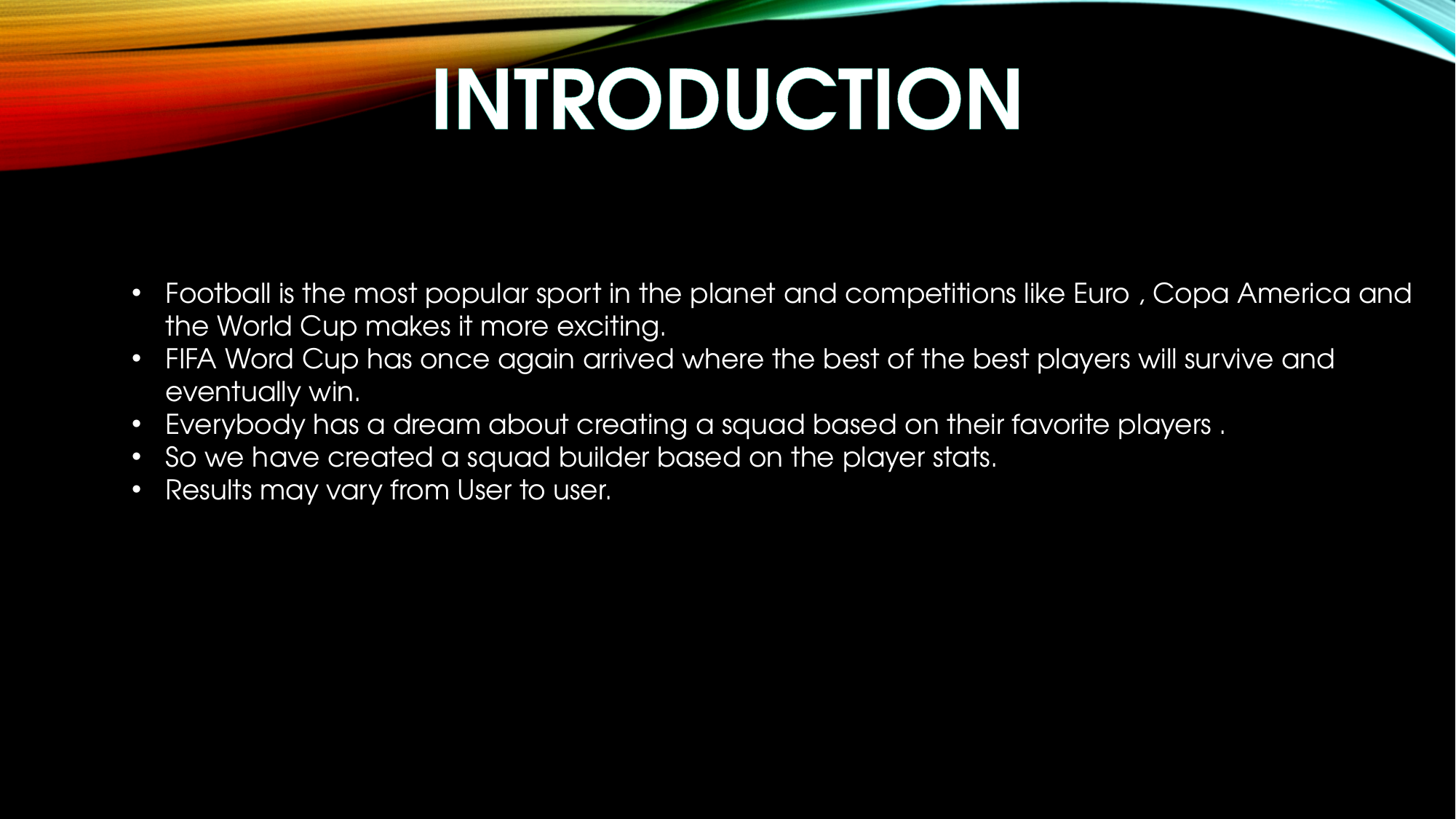

INTRODUCTION
Football is the most popular sport in the planet and competitions like Euro , Copa America and the World Cup makes it more exciting.
FIFA Word Cup has once again arrived where the best of the best players will survive and eventually win.
Everybody has a dream about creating a squad based on their favorite players .
So we have created a squad builder based on the player stats.
Results may vary from User to user.